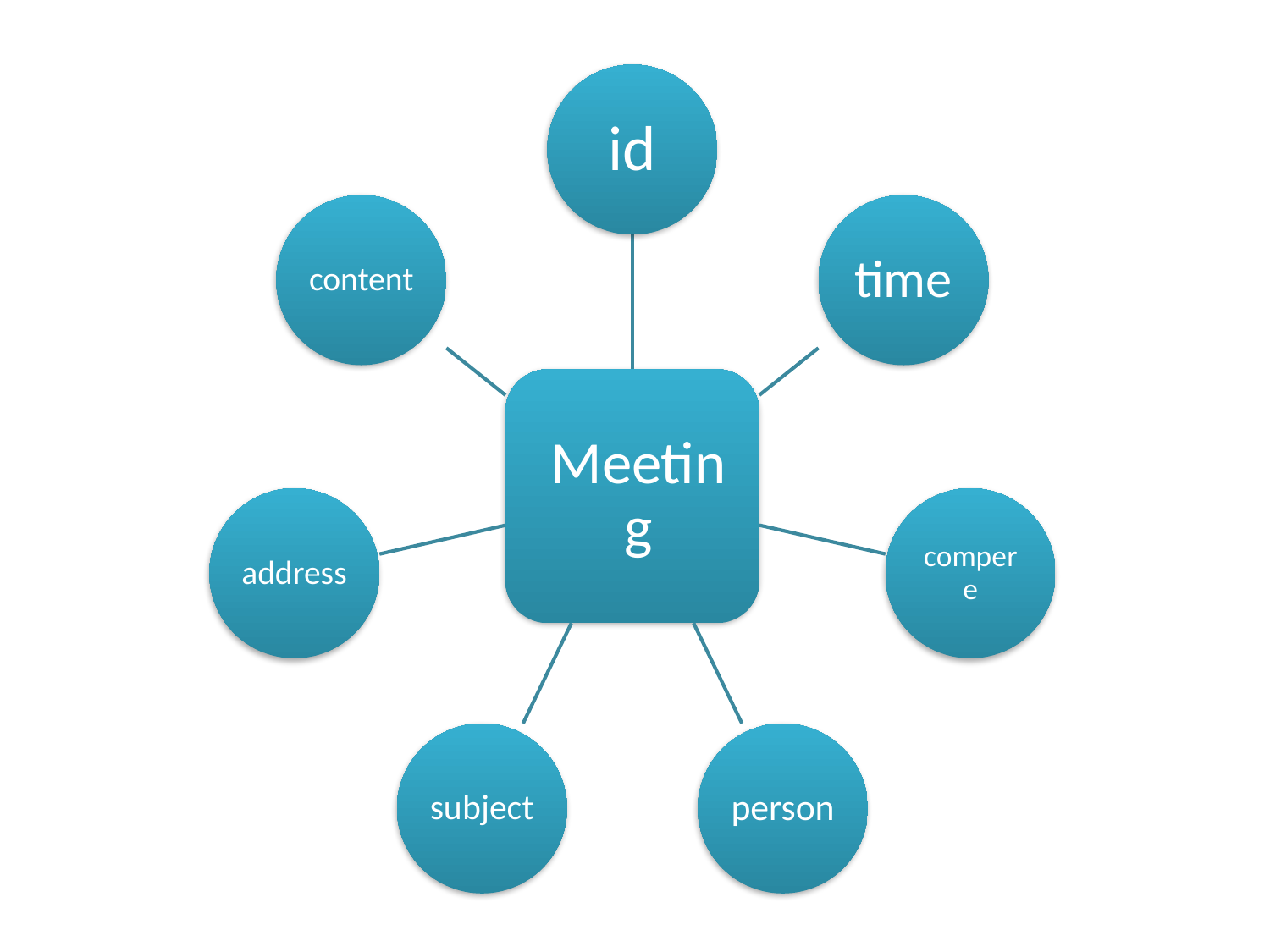

Meeting
id
time
compere
person
subject
address
content